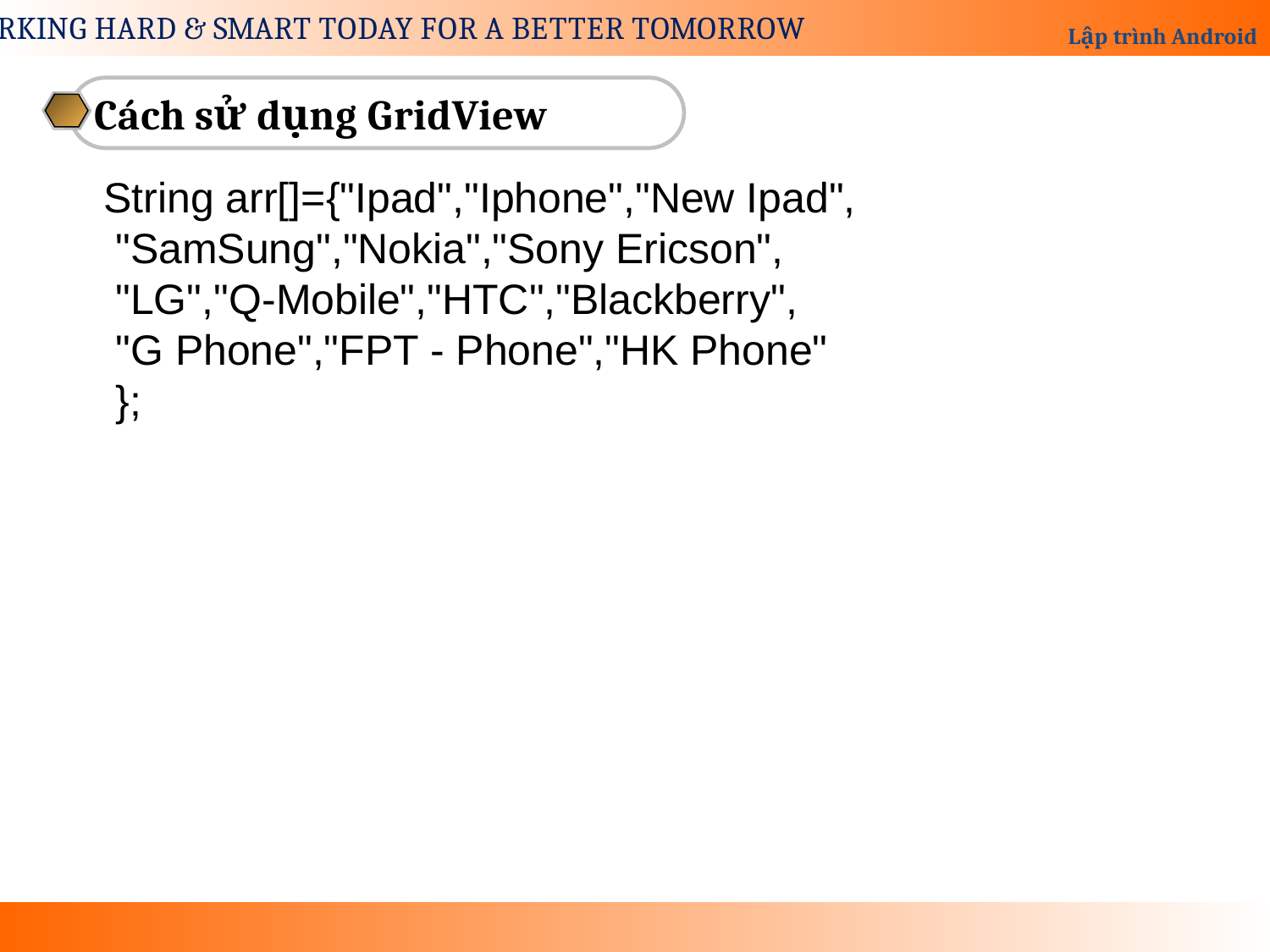

Cách sử dụng GridView

String arr[]={"Ipad","Iphone","New Ipad",
 "SamSung","Nokia","Sony Ericson",
 "LG","Q-Mobile","HTC","Blackberry",
 "G Phone","FPT - Phone","HK Phone"
 };